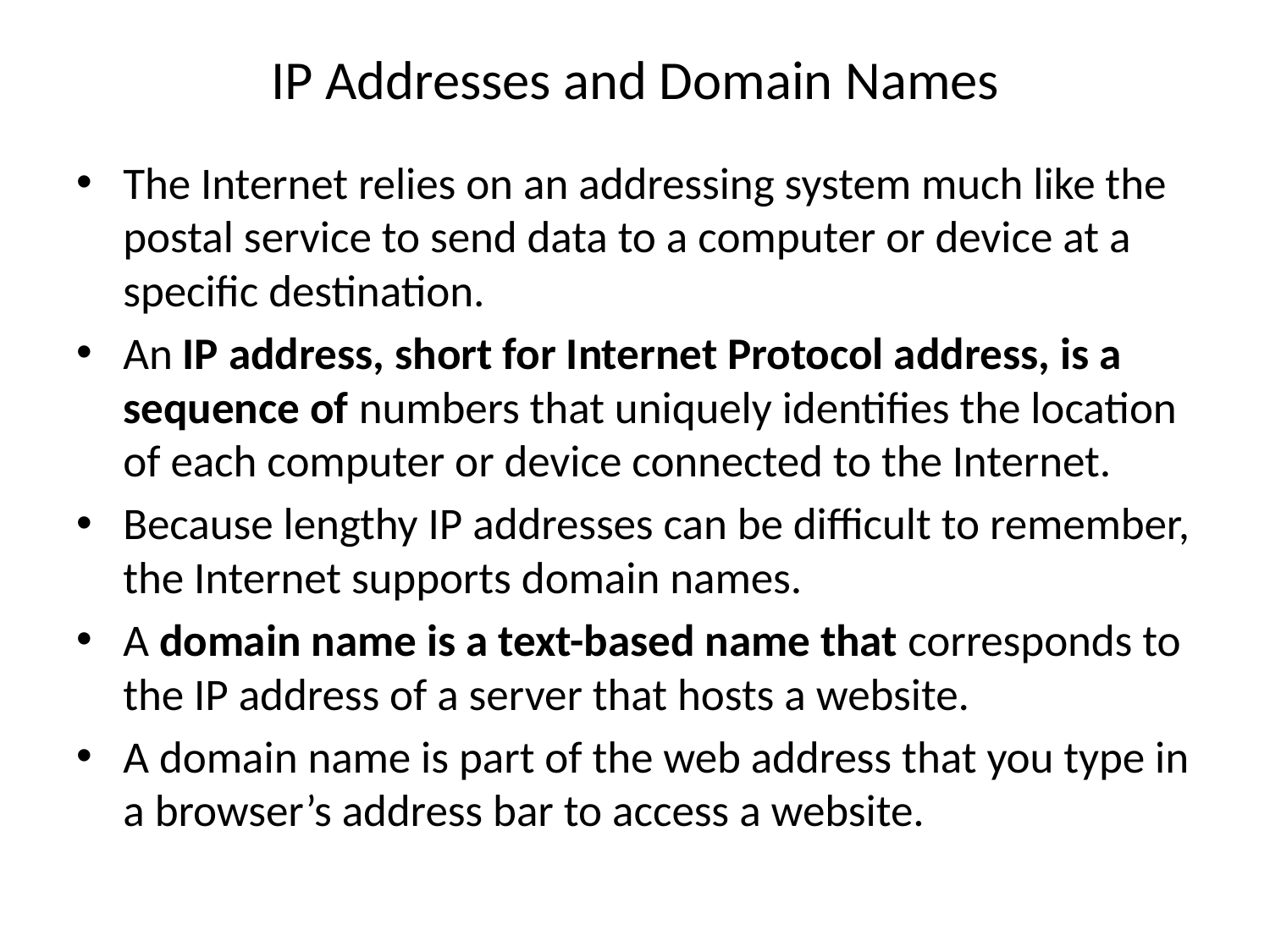

# IP Addresses and Domain Names
The Internet relies on an addressing system much like the postal service to send data to a computer or device at a specific destination.
An IP address, short for Internet Protocol address, is a sequence of numbers that uniquely identifies the location of each computer or device connected to the Internet.
Because lengthy IP addresses can be difficult to remember, the Internet supports domain names.
A domain name is a text-based name that corresponds to the IP address of a server that hosts a website.
A domain name is part of the web address that you type in a browser’s address bar to access a website.